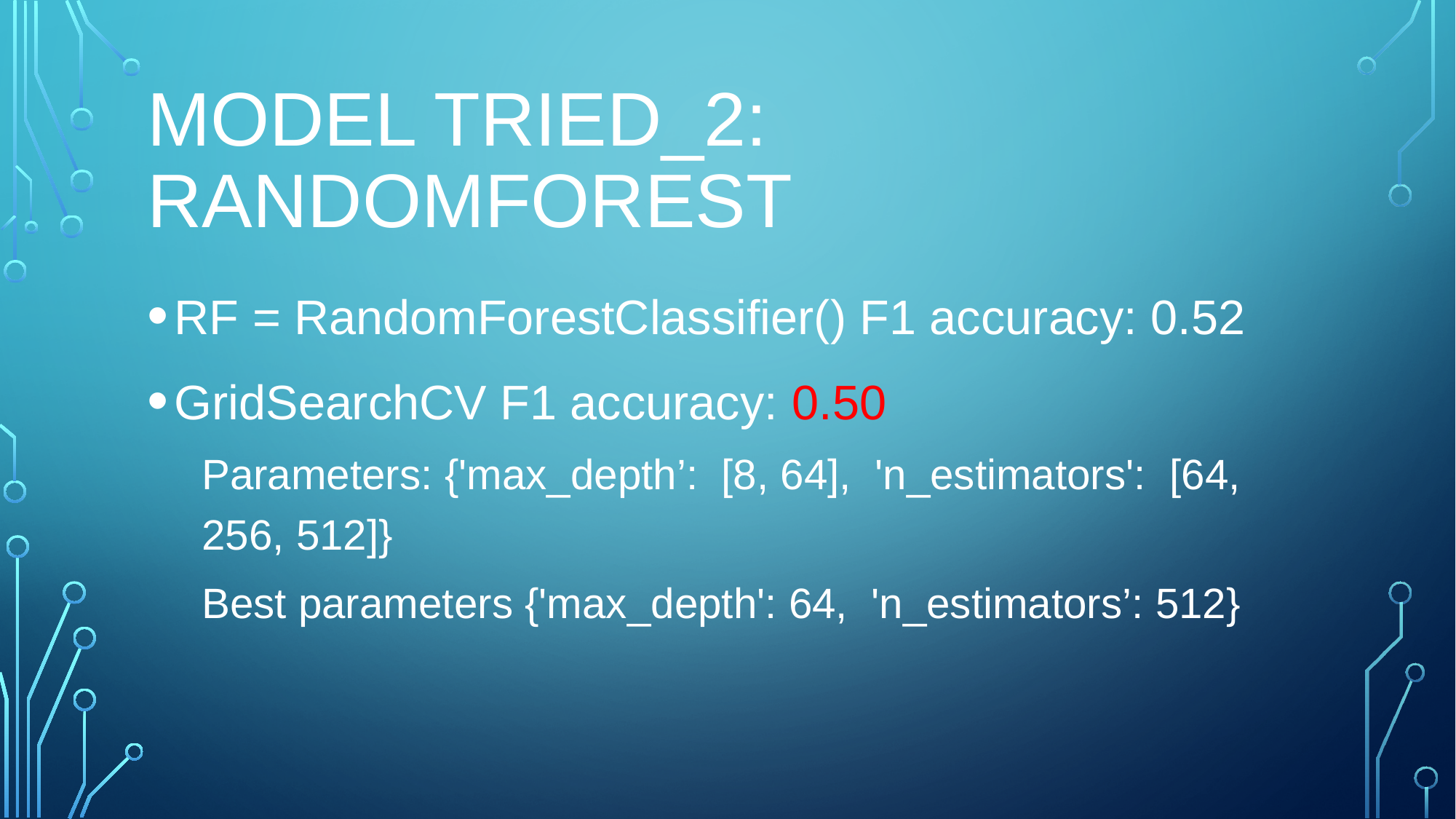

# Model Tried_2: RandomForest
RF = RandomForestClassifier() F1 accuracy: 0.52
GridSearchCV F1 accuracy: 0.50
Parameters: {'max_depth’:  [8, 64],  'n_estimators':  [64, 256, 512]}
Best parameters {'max_depth': 64,  'n_estimators’: 512}